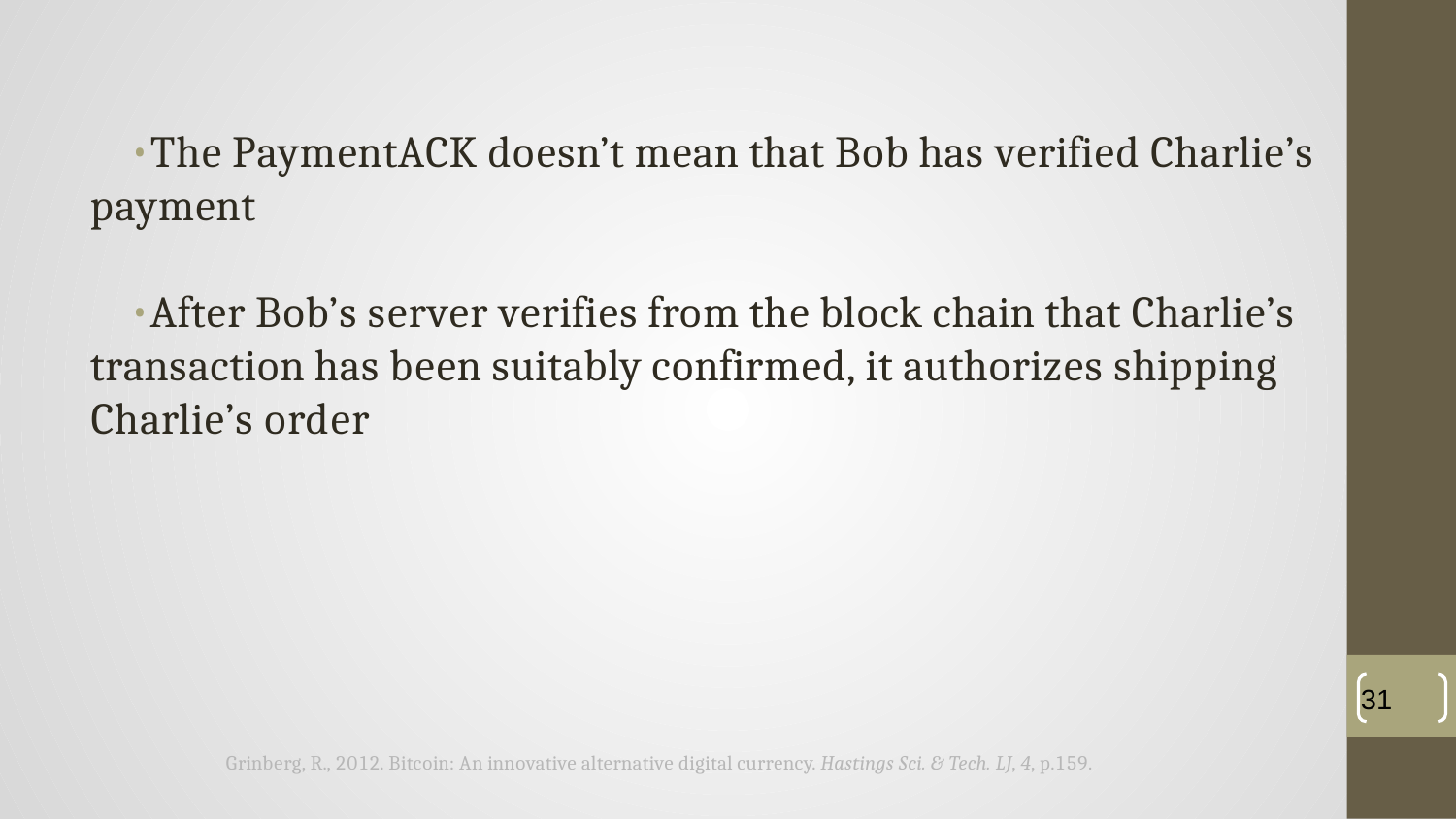

The PaymentACK doesn’t mean that Bob has verified Charlie’s payment

After Bob’s server verifies from the block chain that Charlie’s transaction has been suitably confirmed, it authorizes shipping Charlie’s order

31
Grinberg, R., 2012. Bitcoin: An innovative alternative digital currency. Hastings Sci. & Tech. LJ, 4, p.159.